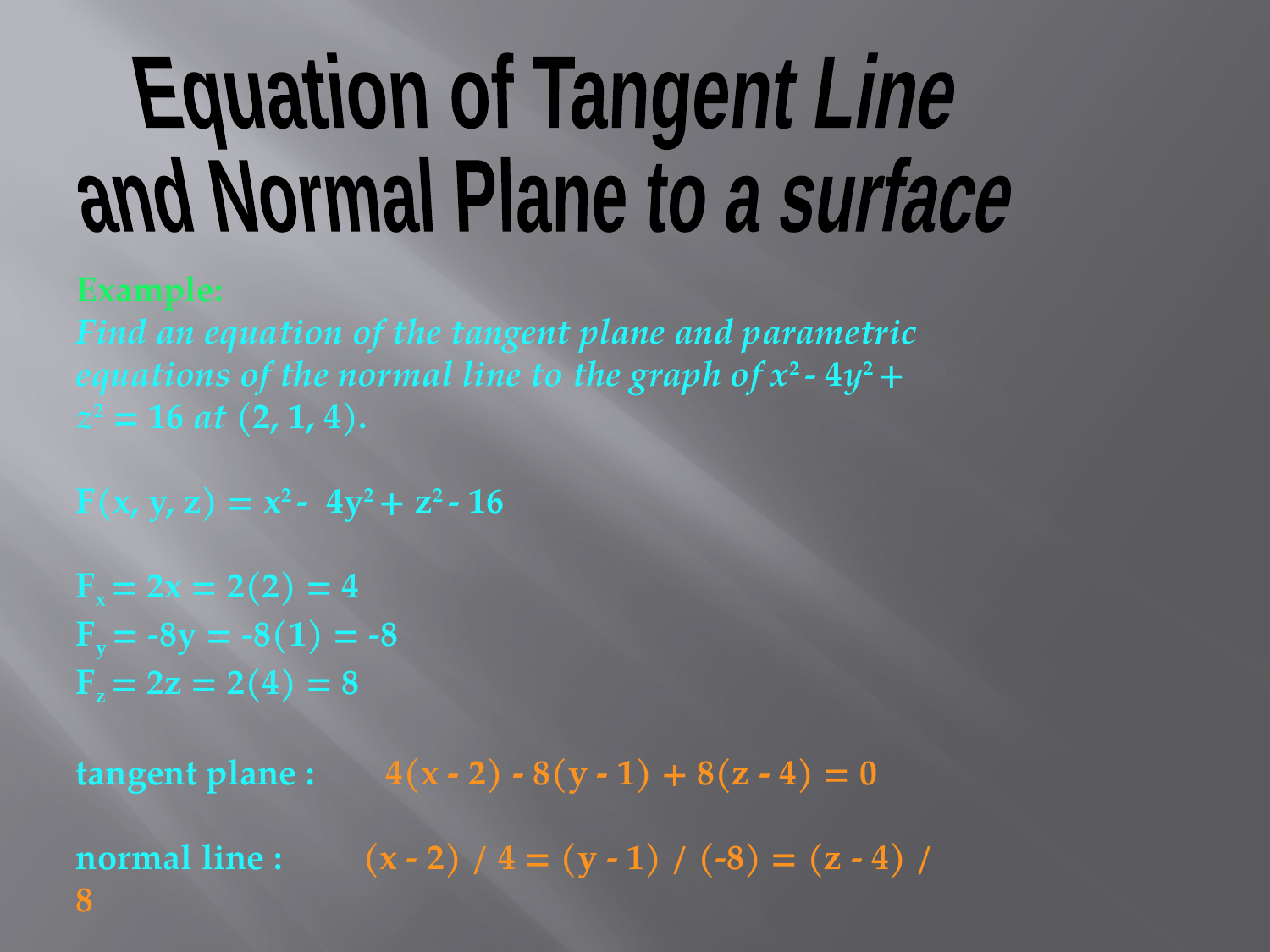

Equation of Tangent Line
and Normal Plane to a surface
Example:
Find an equation of the tangent plane and parametric equations of the normal line to the graph of x2 - 4y2 + z2 = 16 at (2, 1, 4).

F(x, y, z) = x2 -  4y2 + z2 - 16

Fx = 2x = 2(2) = 4
Fy = -8y = -8(1) = -8
Fz = 2z = 2(4) = 8

tangent plane :        4(x - 2) - 8(y - 1) + 8(z - 4) = 0

normal line :         (x - 2) / 4 = (y - 1) / (-8) = (z - 4) / 8